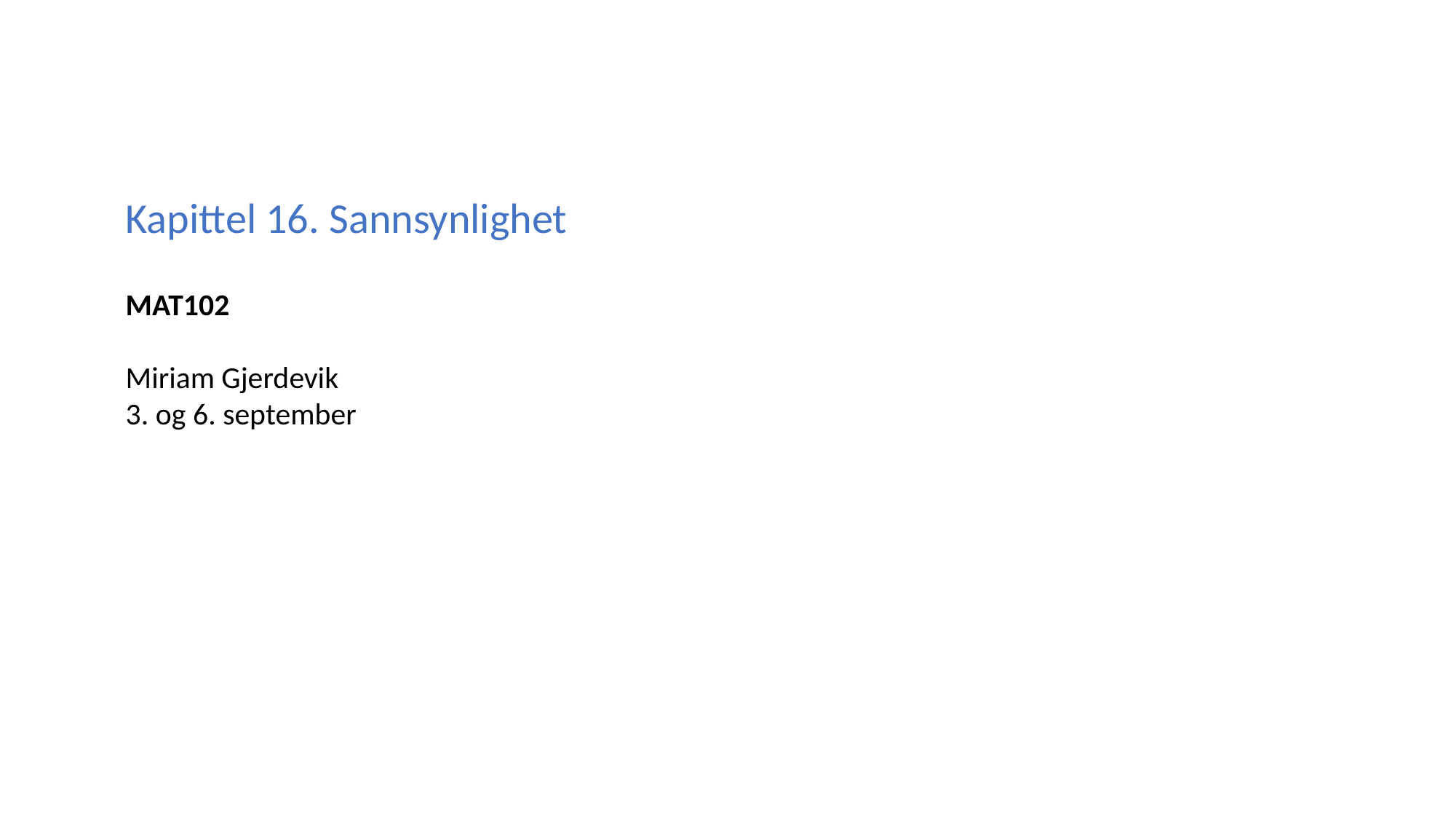

Kapittel 16. Sannsynlighet

MAT102

Miriam Gjerdevik
3. og 6. september